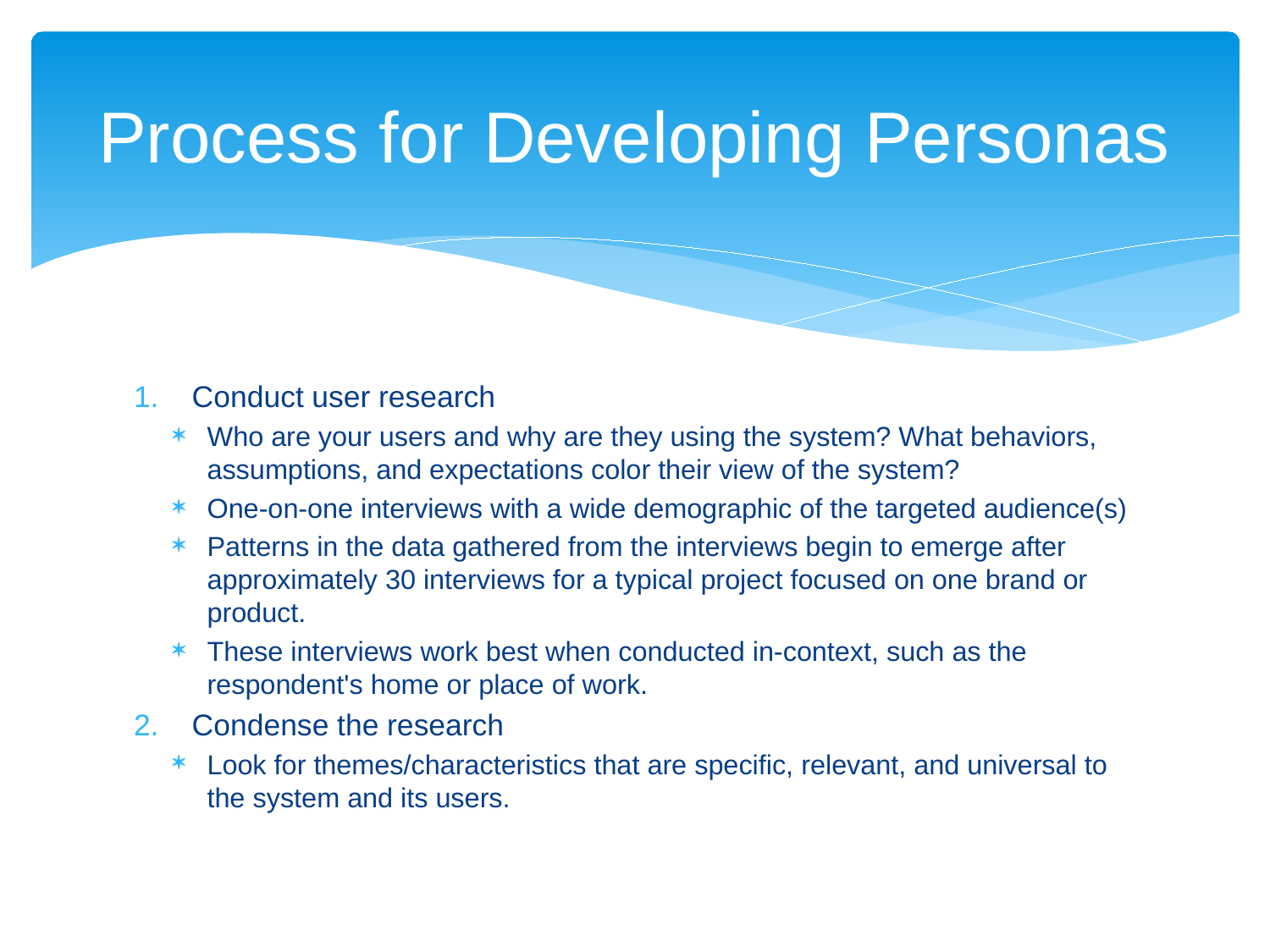

# Process for Developing Personas
Conduct user research
Who are your users and why are they using the system? What behaviors, assumptions, and expectations color their view of the system?
One-on-one interviews with a wide demographic of the targeted audience(s)
Patterns in the data gathered from the interviews begin to emerge after approximately 30 interviews for a typical project focused on one brand or product.
These interviews work best when conducted in-context, such as the respondent's home or place of work.
Condense the research
Look for themes/characteristics that are specific, relevant, and universal to the system and its users.